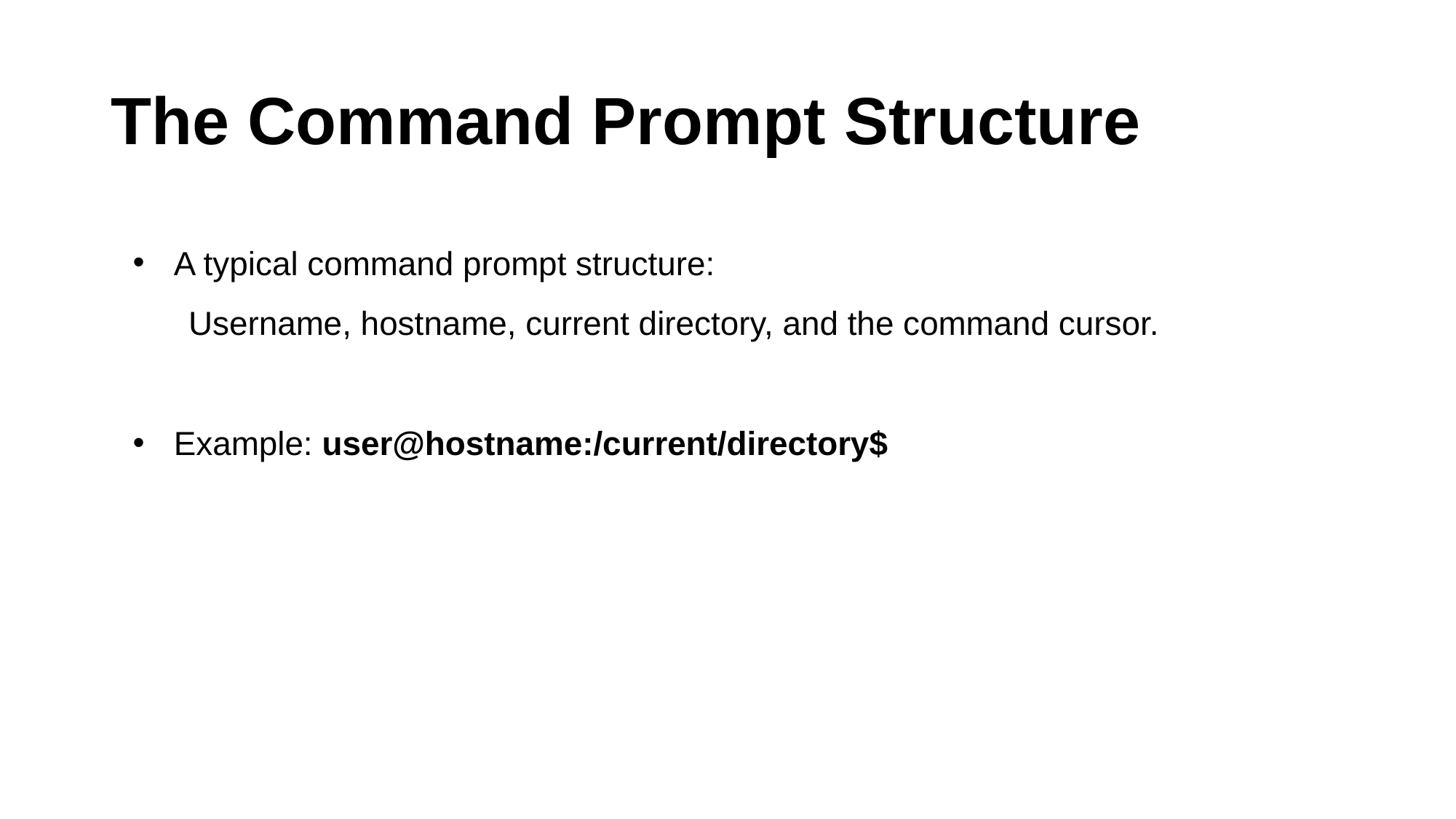

# The Command Prompt Structure
A typical command prompt structure:
      Username, hostname, current directory, and the command cursor.

Example: user@hostname:/current/directory$